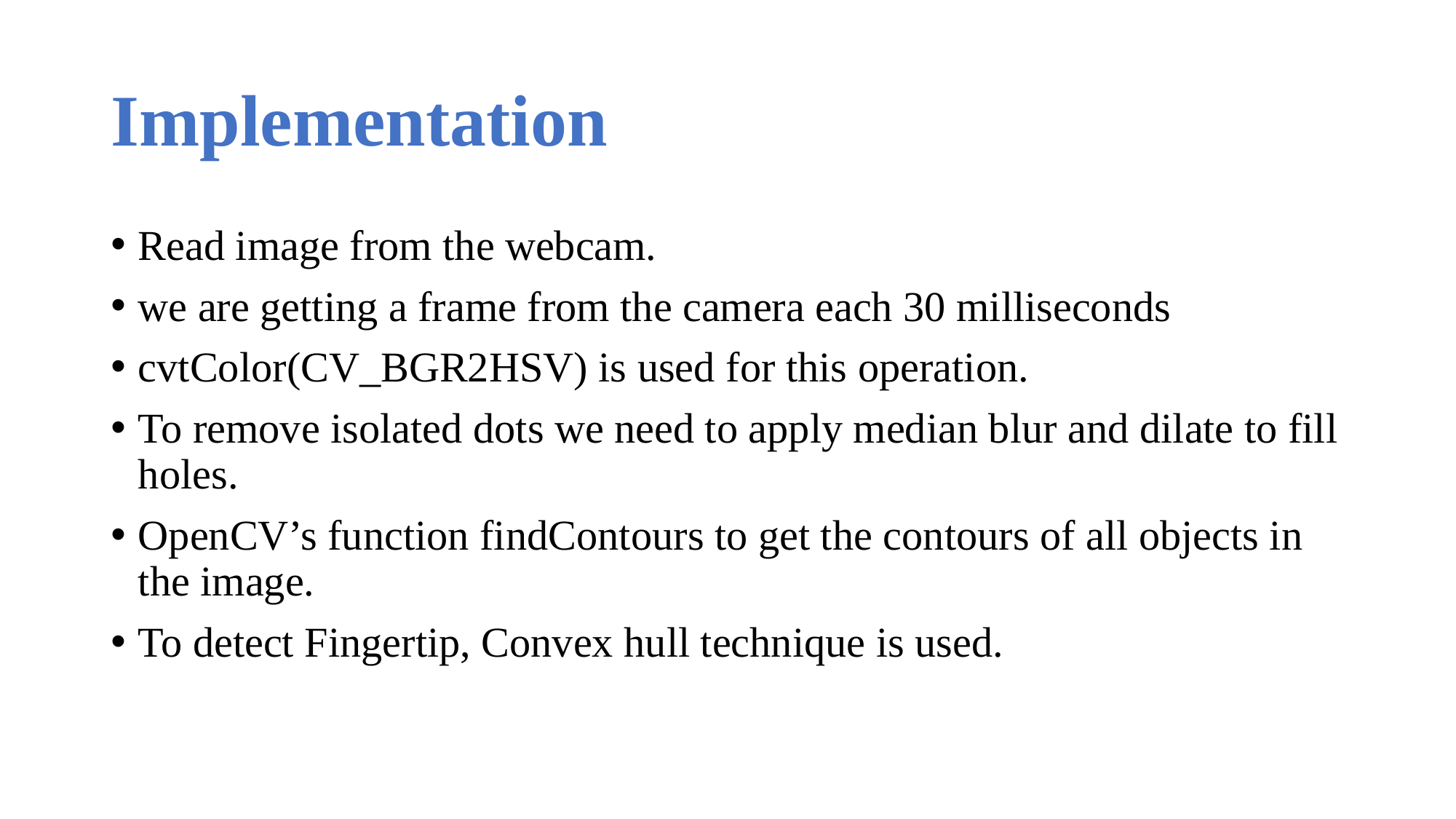

# Implementation
Read image from the webcam.
we are getting a frame from the camera each 30 milliseconds
cvtColor(CV_BGR2HSV) is used for this operation.
To remove isolated dots we need to apply median blur and dilate to fill holes.
OpenCV’s function findContours to get the contours of all objects in the image.
To detect Fingertip, Convex hull technique is used.